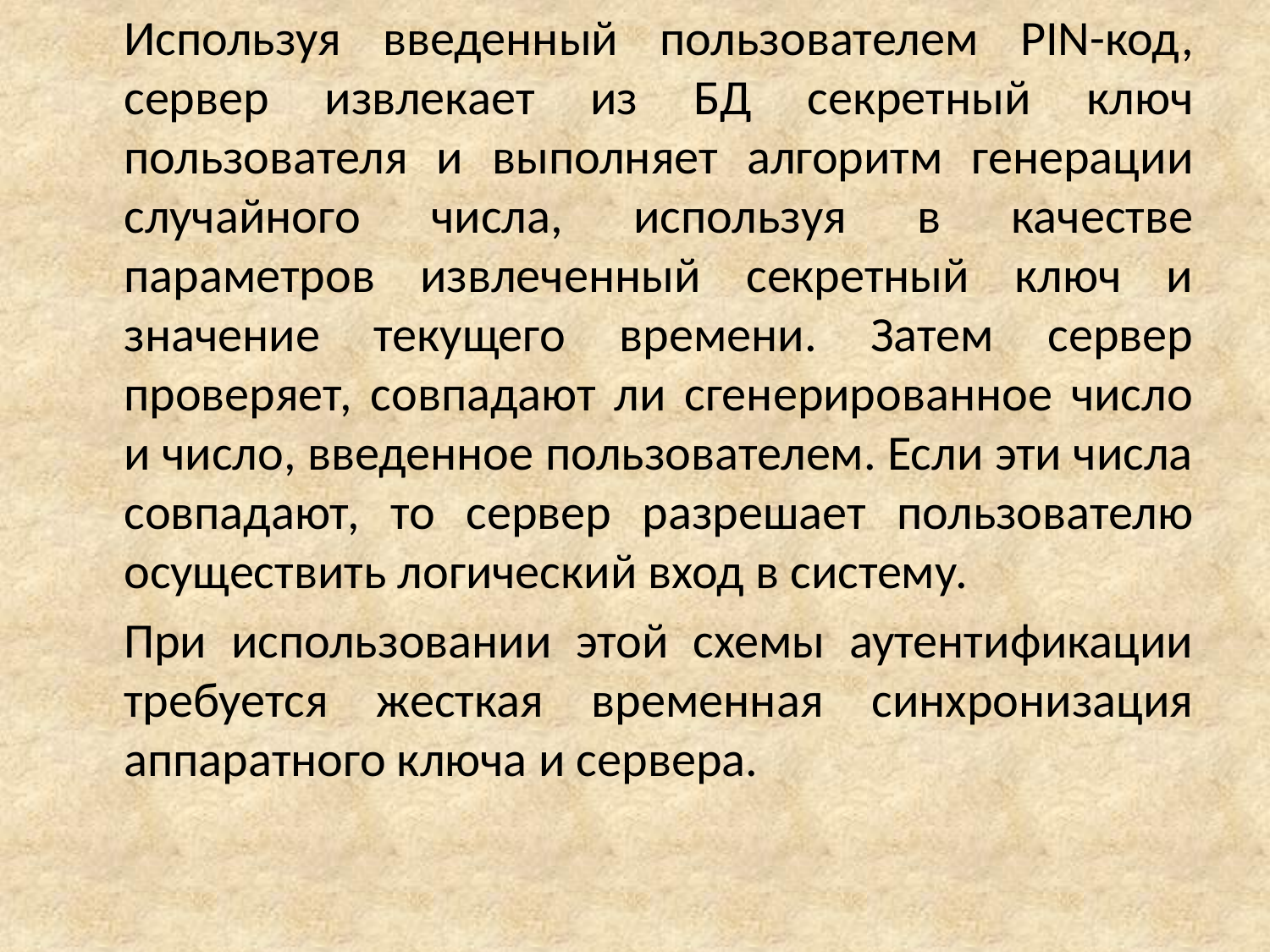

Используя введенный поль­зователем PIN-код, сервер извлекает из БД секретный ключ пользователя и выполняет алгоритм генерации случайного числа, используя в качестве параметров извлеченный секретный ключ и значение текущего времени. Затем сервер проверяет, совпадают ли сгенерированное число и число, введенное пользователем. Если эти числа совпадают, то сервер разрешает пользователю осуществить логический вход в систему.
	При использовании этой схемы аутентификации требуется жесткая временная синхронизация аппаратного ключа и сервера.